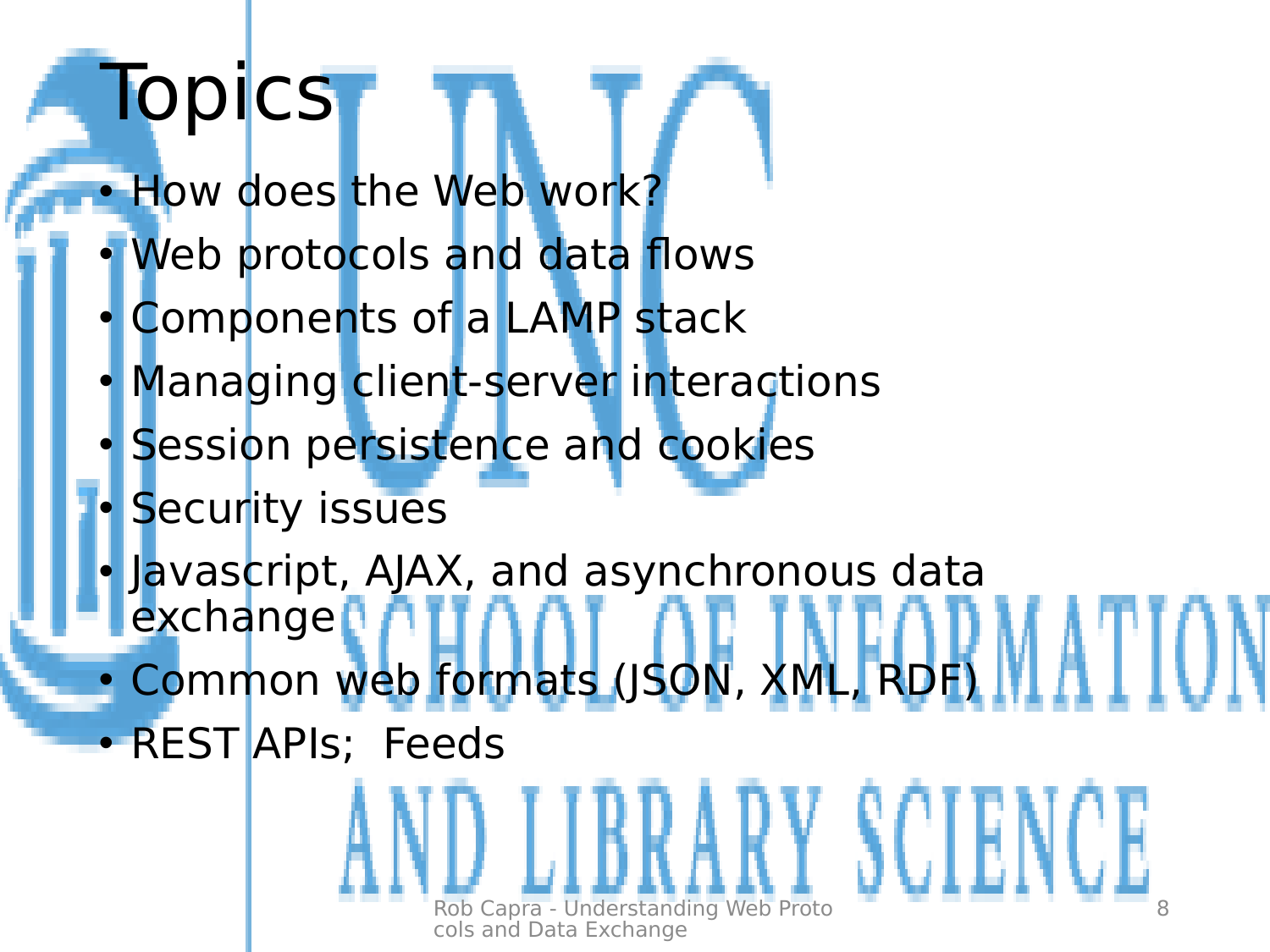

# Topics
How does the Web work?
Web protocols and data flows
Components of a LAMP stack
Managing client-server interactions
Session persistence and cookies
Security issues
Javascript, AJAX, and asynchronous data exchange
Common web formats (JSON, XML, RDF)
REST APIs;  Feeds
Rob Capra - Understanding Web Protocols and Data Exchange
8